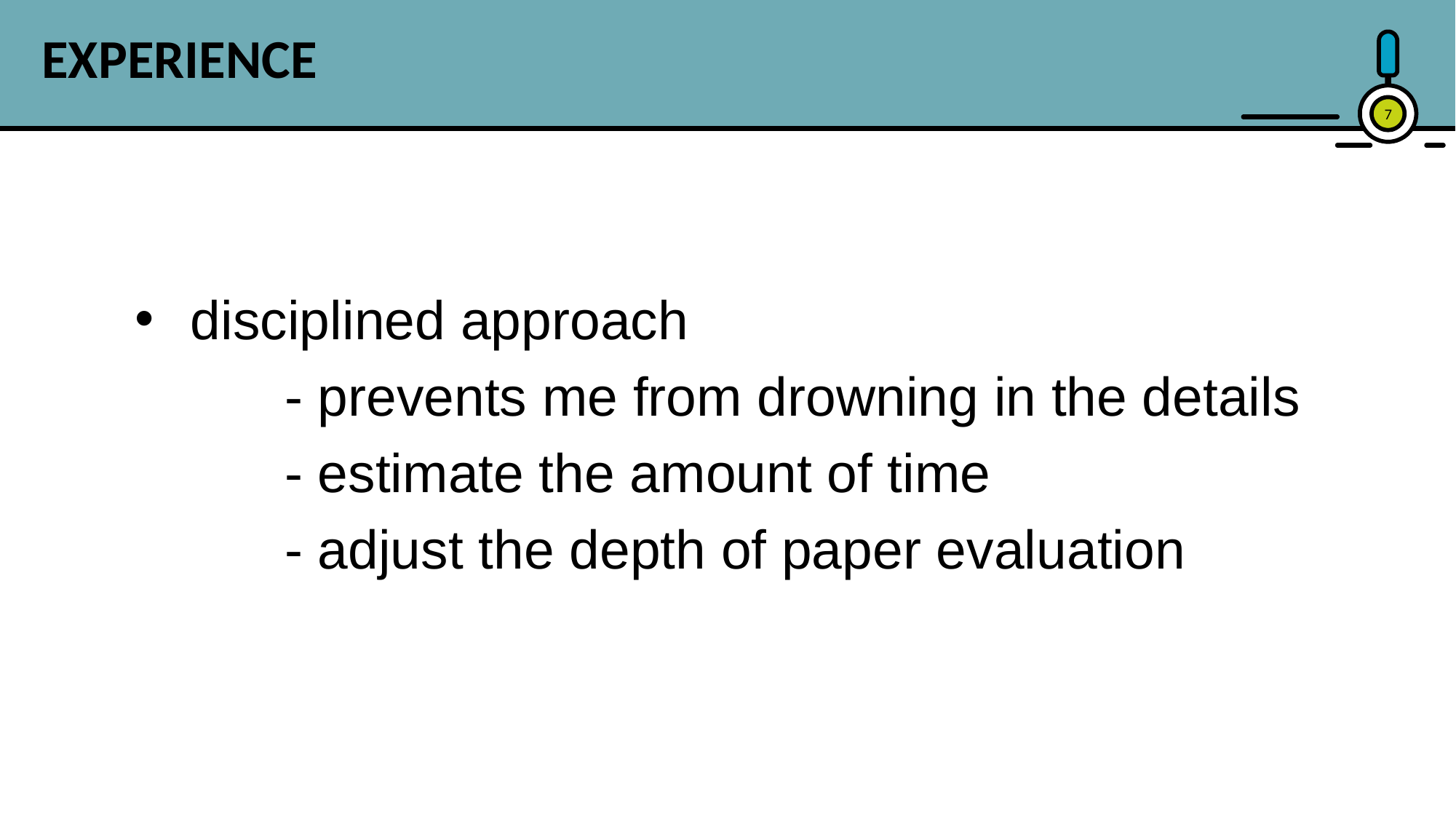

EXPERIENCE
7
 disciplined approach
		- prevents me from drowning in the details
		- estimate the amount of time
		- adjust the depth of paper evaluation